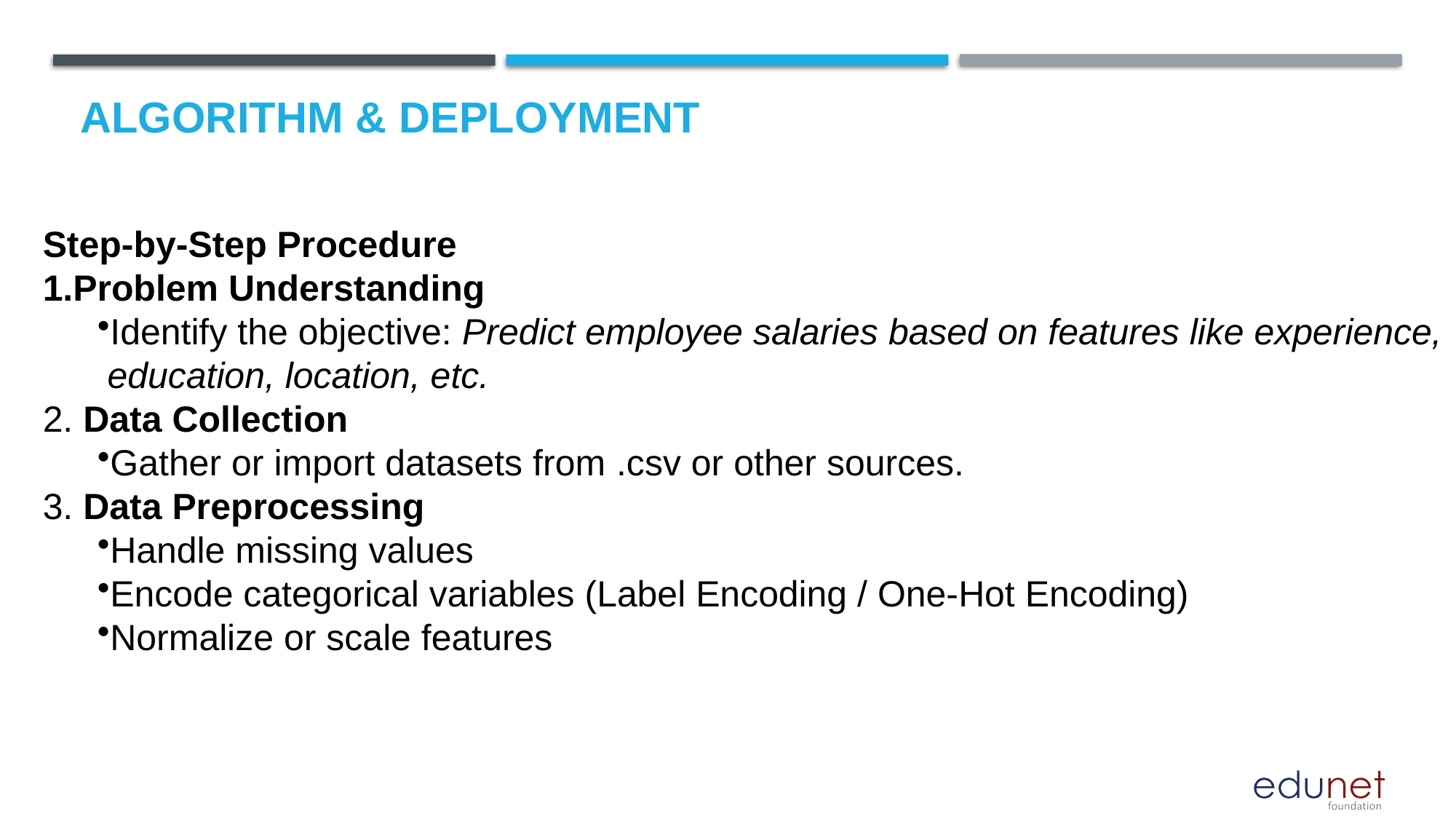

# Algorithm & Deployment
Step-by-Step Procedure
Problem Understanding
Identify the objective: Predict employee salaries based on features like experience,
 education, location, etc.
 Data Collection
Gather or import datasets from .csv or other sources.
 Data Preprocessing
Handle missing values
Encode categorical variables (Label Encoding / One-Hot Encoding)
Normalize or scale features